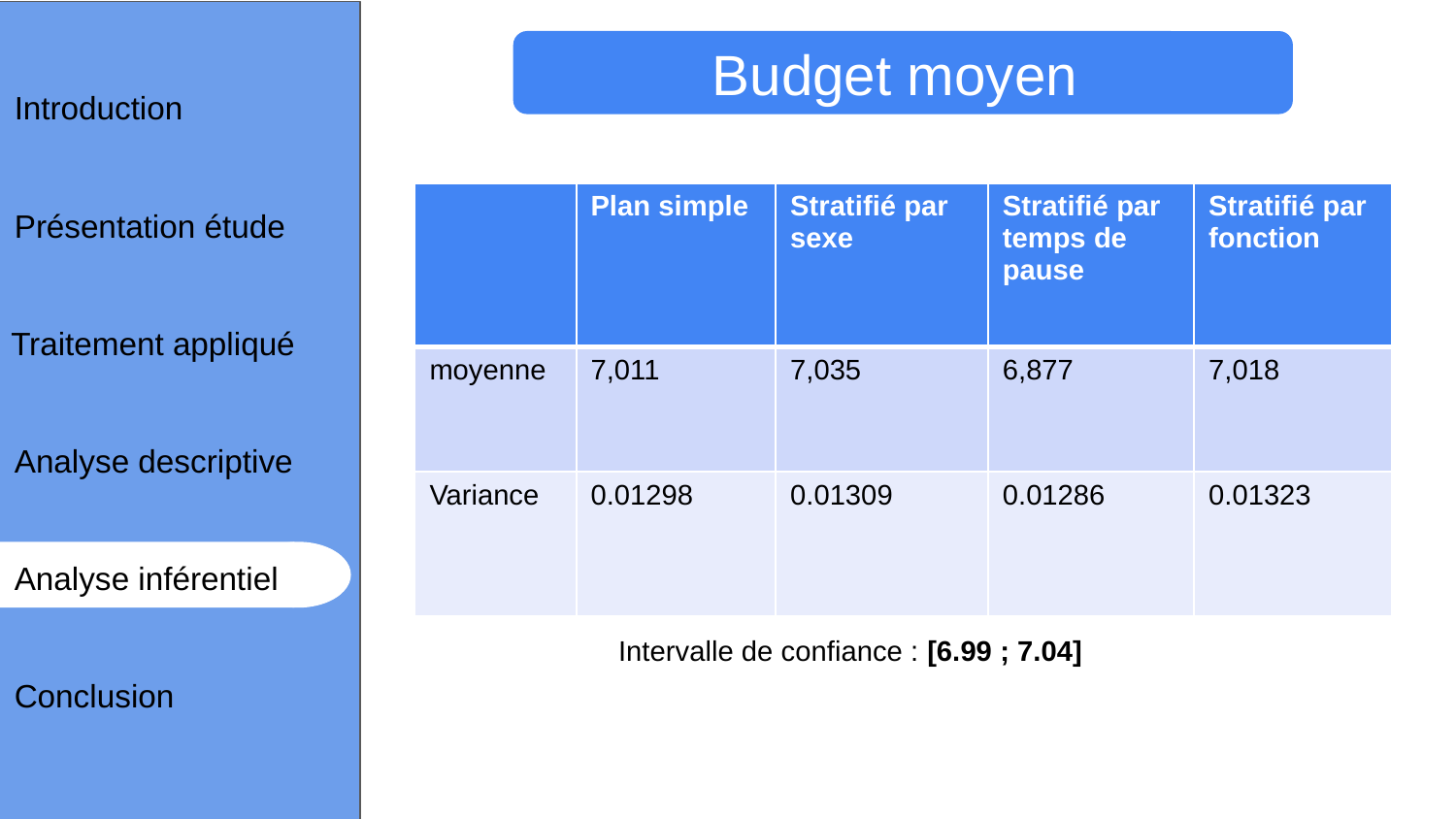

Budget moyen
Introduction
Présentation étude
Traitement appliqué
Analyse descriptive
Analyse inférentiel
Conclusion
|  | Plan simple | Stratifié par sexe | Stratifié par temps de pause | Stratifié par fonction |
| --- | --- | --- | --- | --- |
| moyenne | 7,011 | 7,035 | 6,877 | 7,018 |
| Variance | 0.01298 | 0.01309 | 0.01286 | 0.01323 |

Intervalle de confiance : [6.99 ; 7.04]